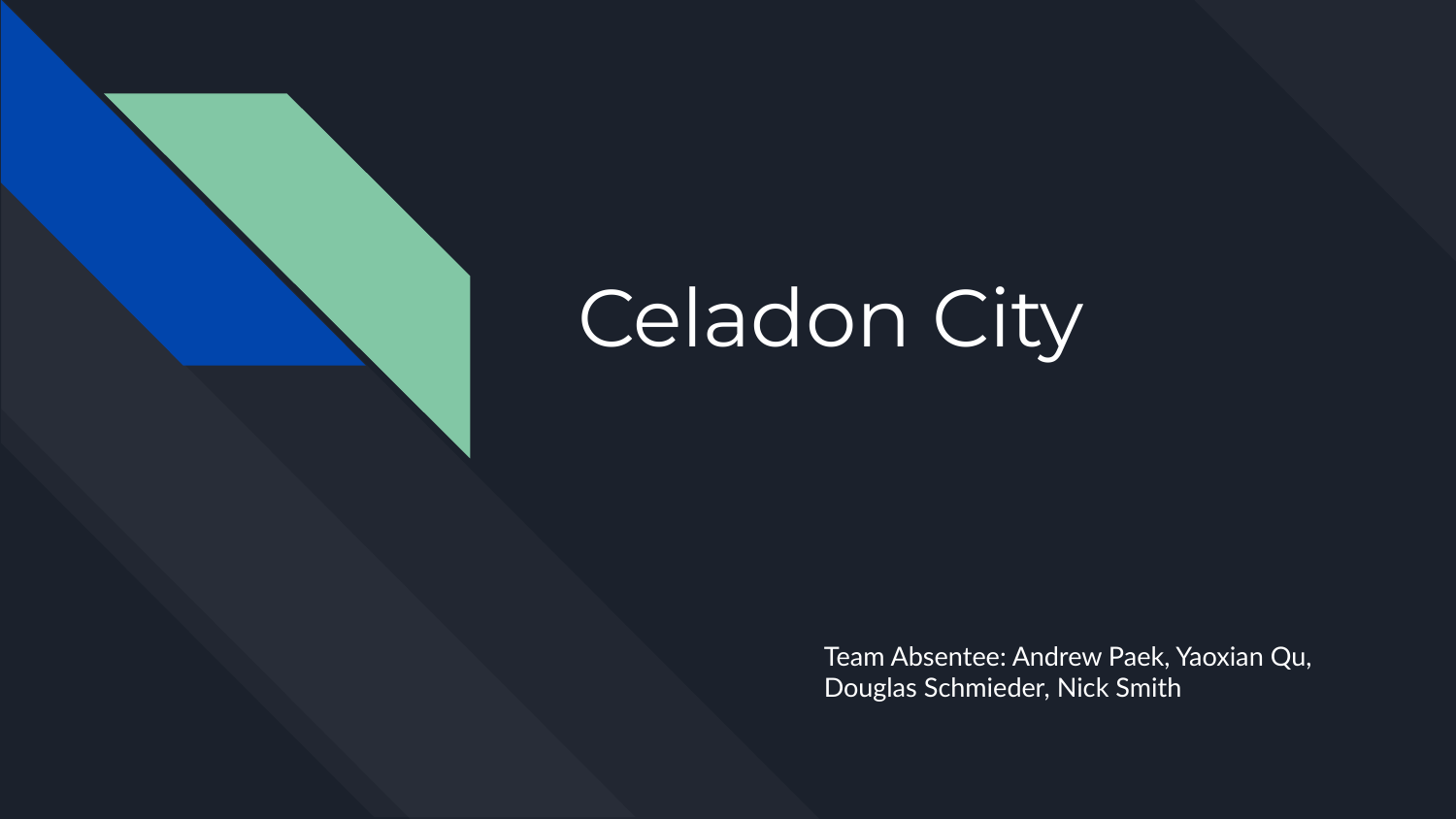

# Celadon City
Team Absentee: Andrew Paek, Yaoxian Qu,
Douglas Schmieder, Nick Smith